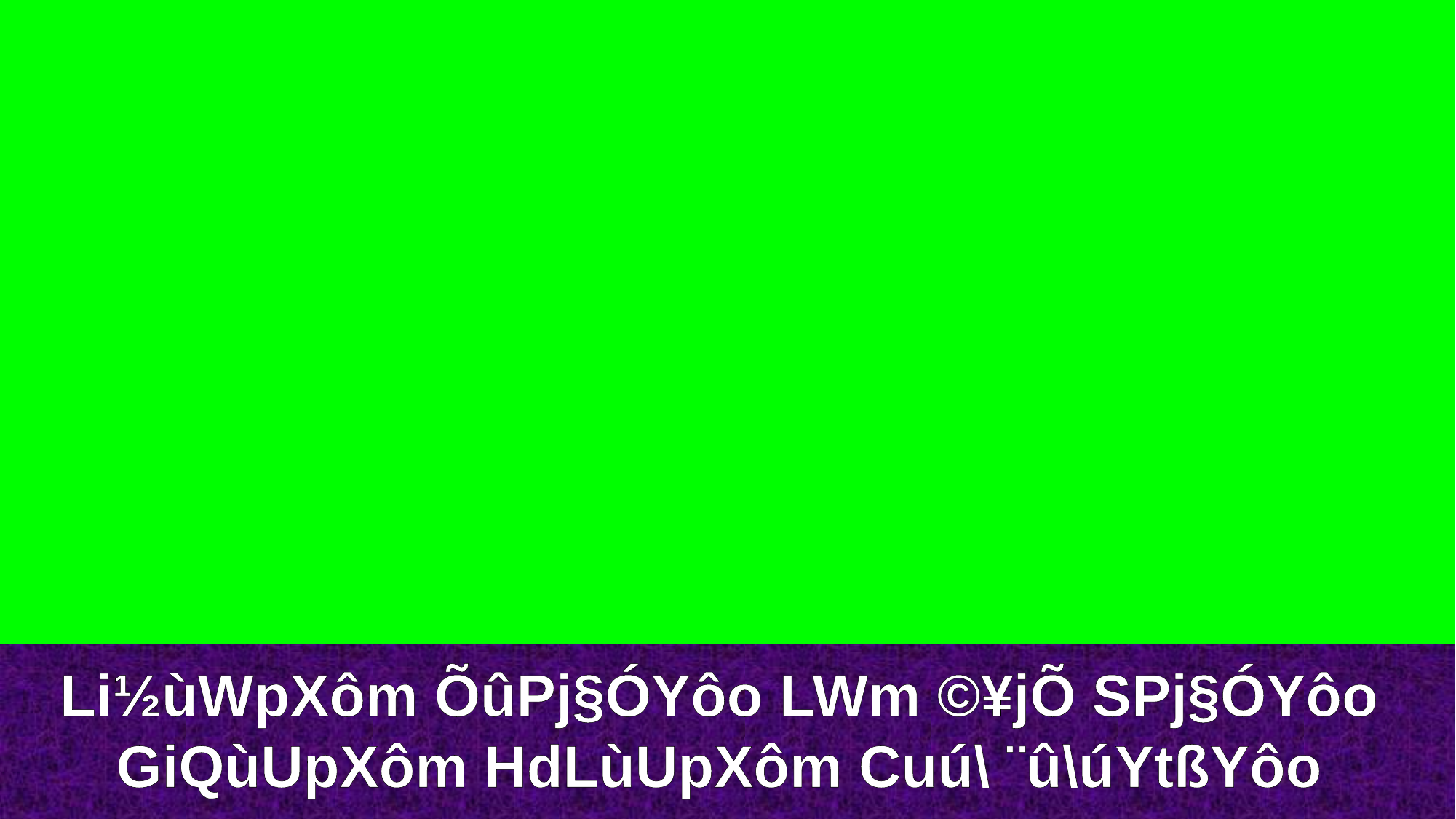

Li½ùWpXôm ÕûPj§ÓYôo LWm ©¥jÕ SPj§ÓYôo
GiQùUpXôm HdLùUpXôm Cuú\ ¨û\úYtßYôo